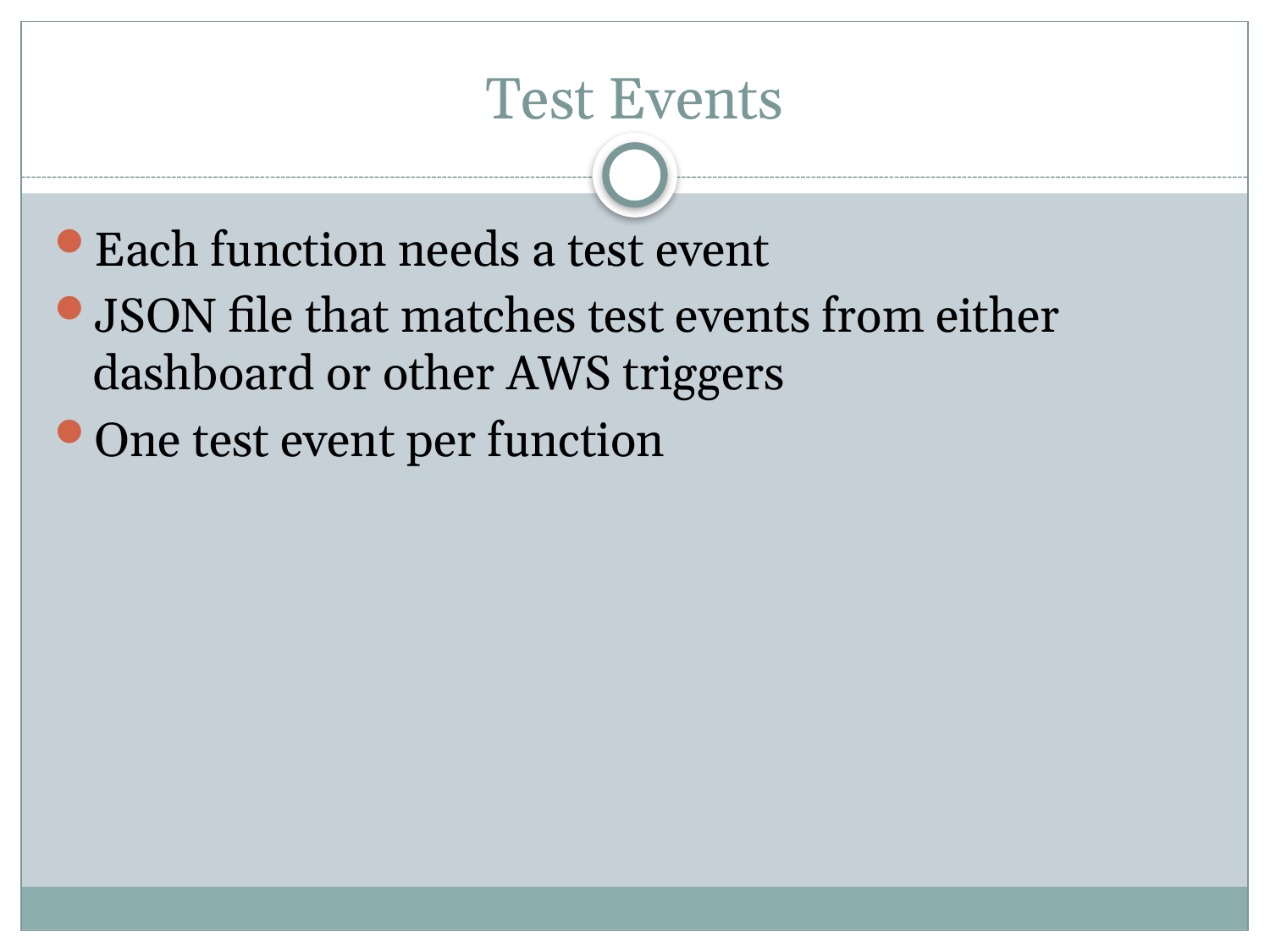

# Test Events
Each function needs a test event
JSON file that matches test events from either dashboard or other AWS triggers
One test event per function